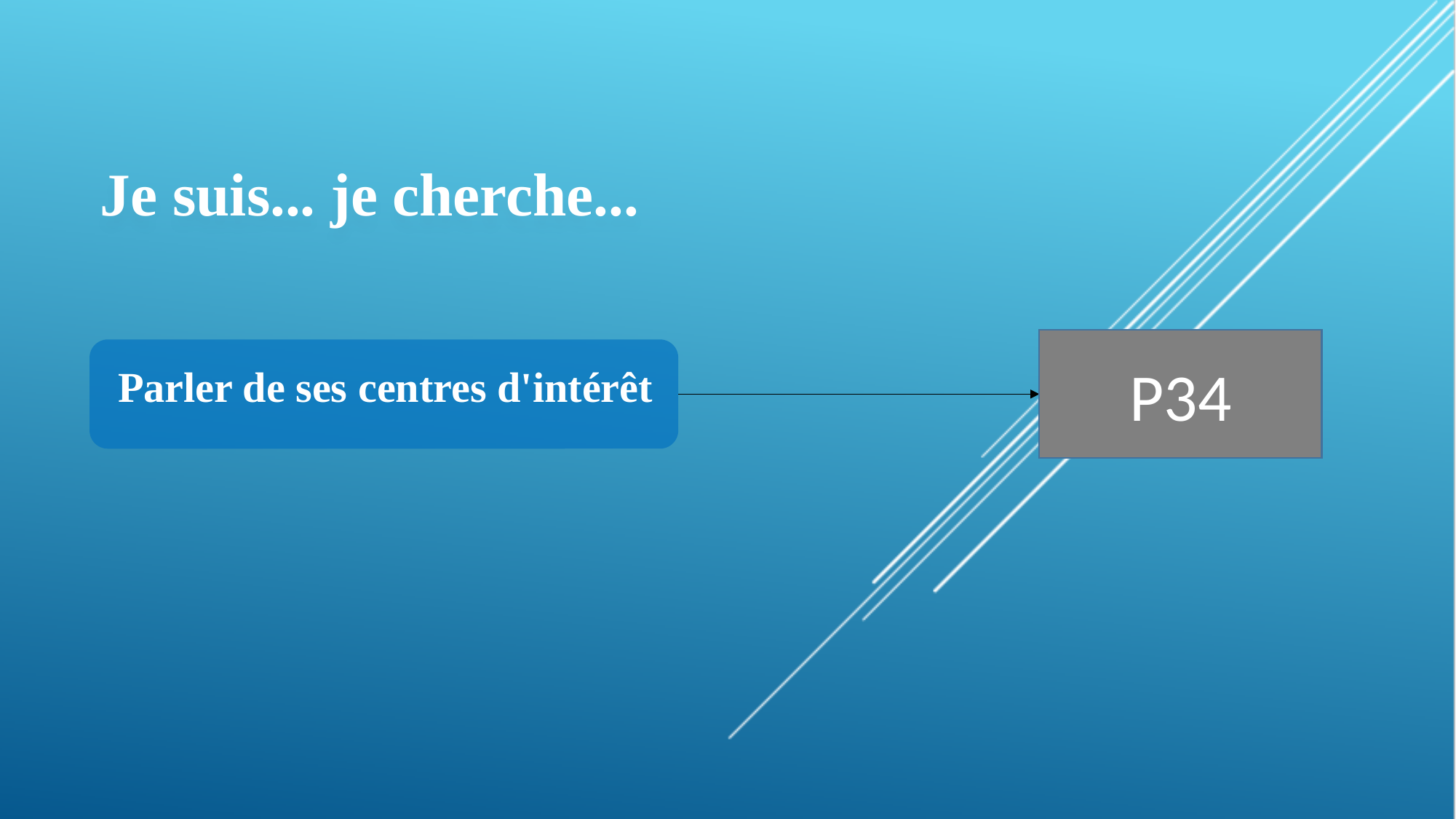

Je suis... je cherche...

 Parler de ses centres d'intérêt
P34